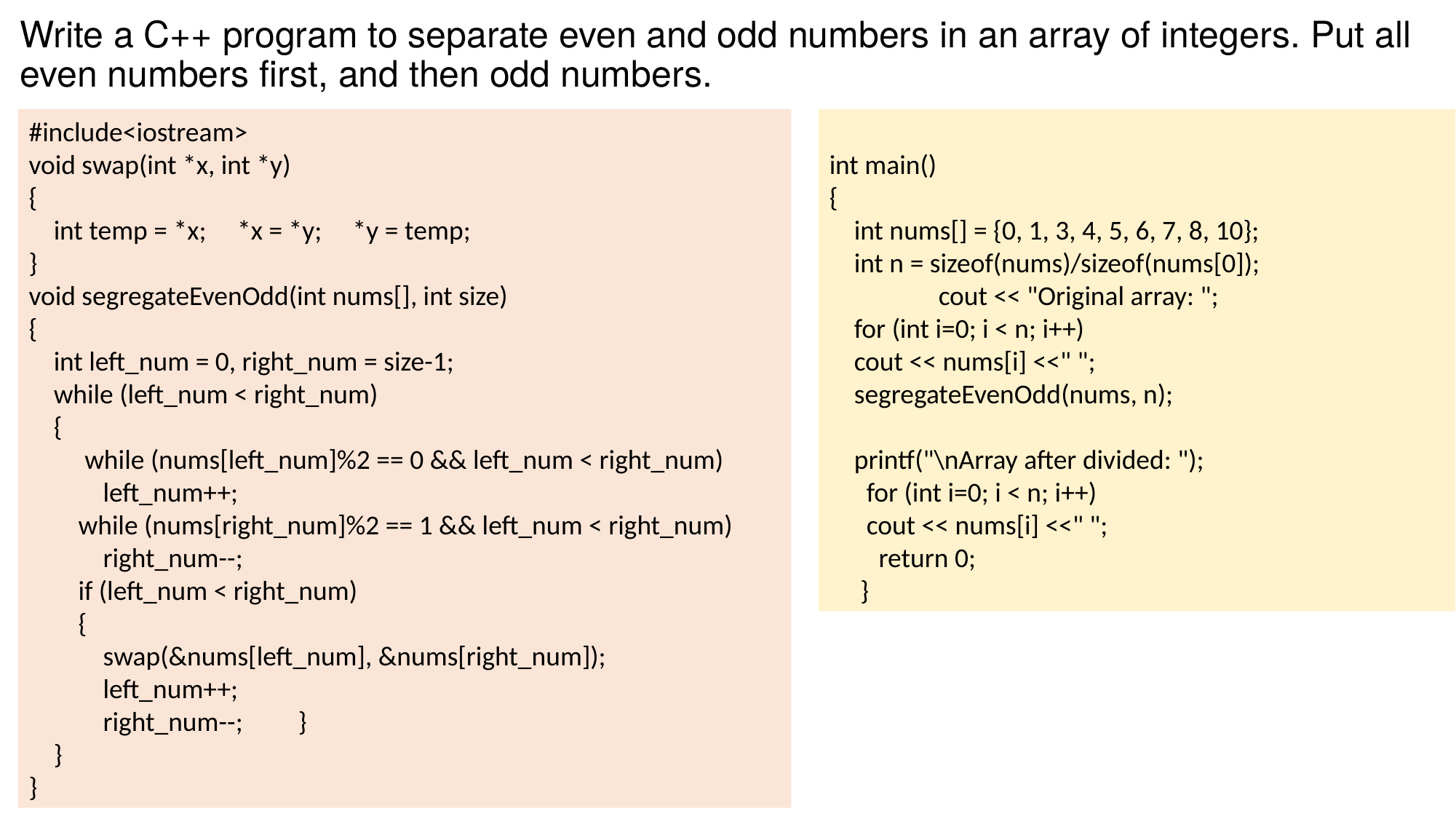

# Write a C++ program to separate even and odd numbers in an array of integers. Put all even numbers first, and then odd numbers.
#include<iostream>
void swap(int *x, int *y)
{
    int temp = *x;     *x = *y;     *y = temp;
}
void segregateEvenOdd(int nums[], int size)
{
    int left_num = 0, right_num = size-1;
    while (left_num < right_num)
    {
         while (nums[left_num]%2 == 0 && left_num < right_num)
            left_num++;
        while (nums[right_num]%2 == 1 && left_num < right_num)
            right_num--;
        if (left_num < right_num)
        {
            swap(&nums[left_num], &nums[right_num]);
            left_num++;
            right_num--;         }
    }
}

int main()
{
    int nums[] = {0, 1, 3, 4, 5, 6, 7, 8, 10};
    int n = sizeof(nums)/sizeof(nums[0]);
   	cout << "Original array: ";
    for (int i=0; i < n; i++)
    cout << nums[i] <<" ";
    segregateEvenOdd(nums, n);

    printf("\nArray after divided: ");
      for (int i=0; i < n; i++)
      cout << nums[i] <<" ";
        return 0;
     }